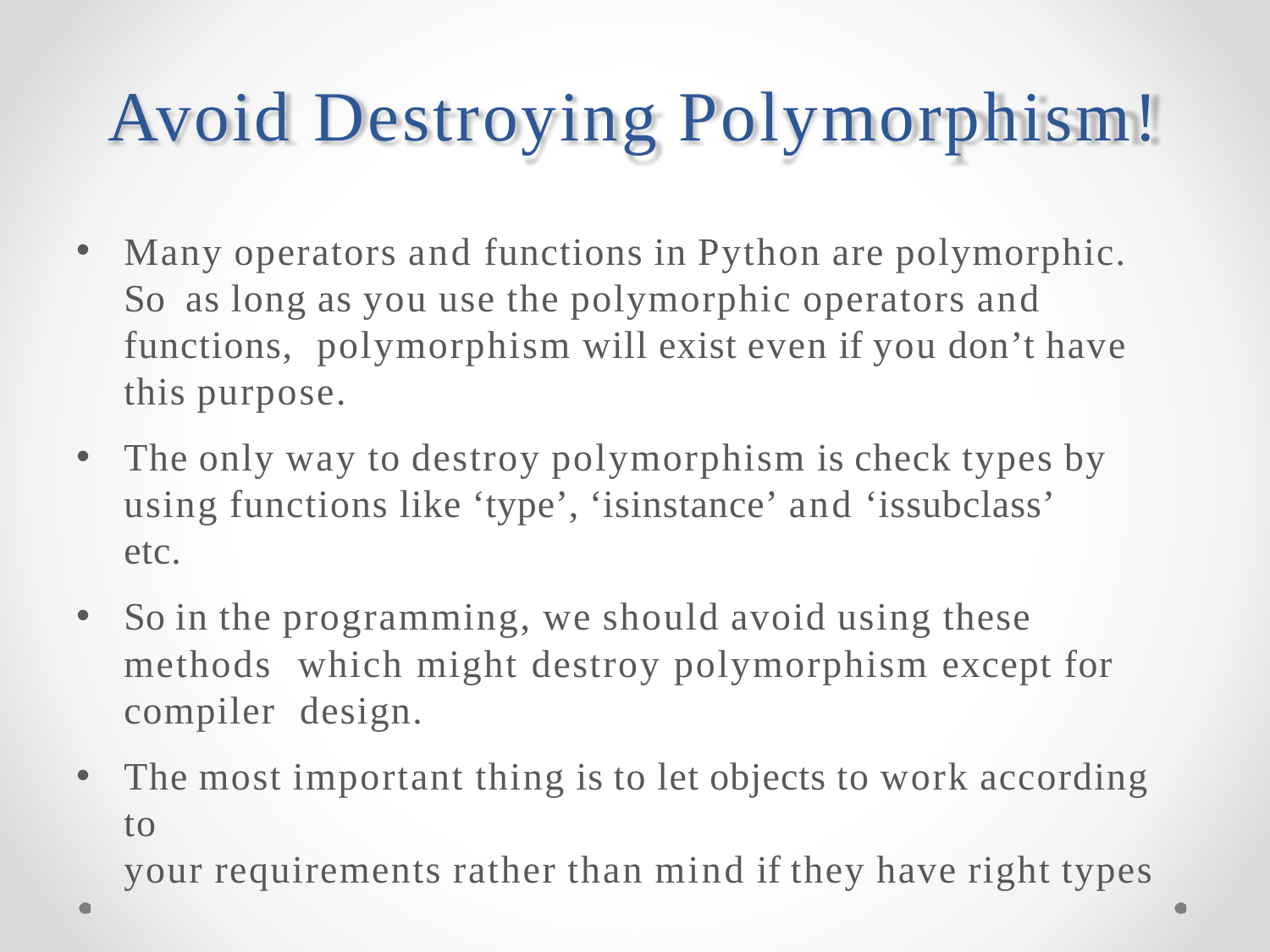

# Avoid Destroying Polymorphism!
Many operators and functions in Python are polymorphic. So  as long as you use the polymorphic operators and functions,  polymorphism will exist even if you don’t have this purpose.
The only way to destroy polymorphism is check types by  using functions like ‘type’, ‘isinstance’ and ‘issubclass’ etc.
So in the programming, we should avoid using these methods  which might destroy polymorphism except for compiler  design.
The most important thing is to let objects to work according to
your requirements rather than mind if they have right types